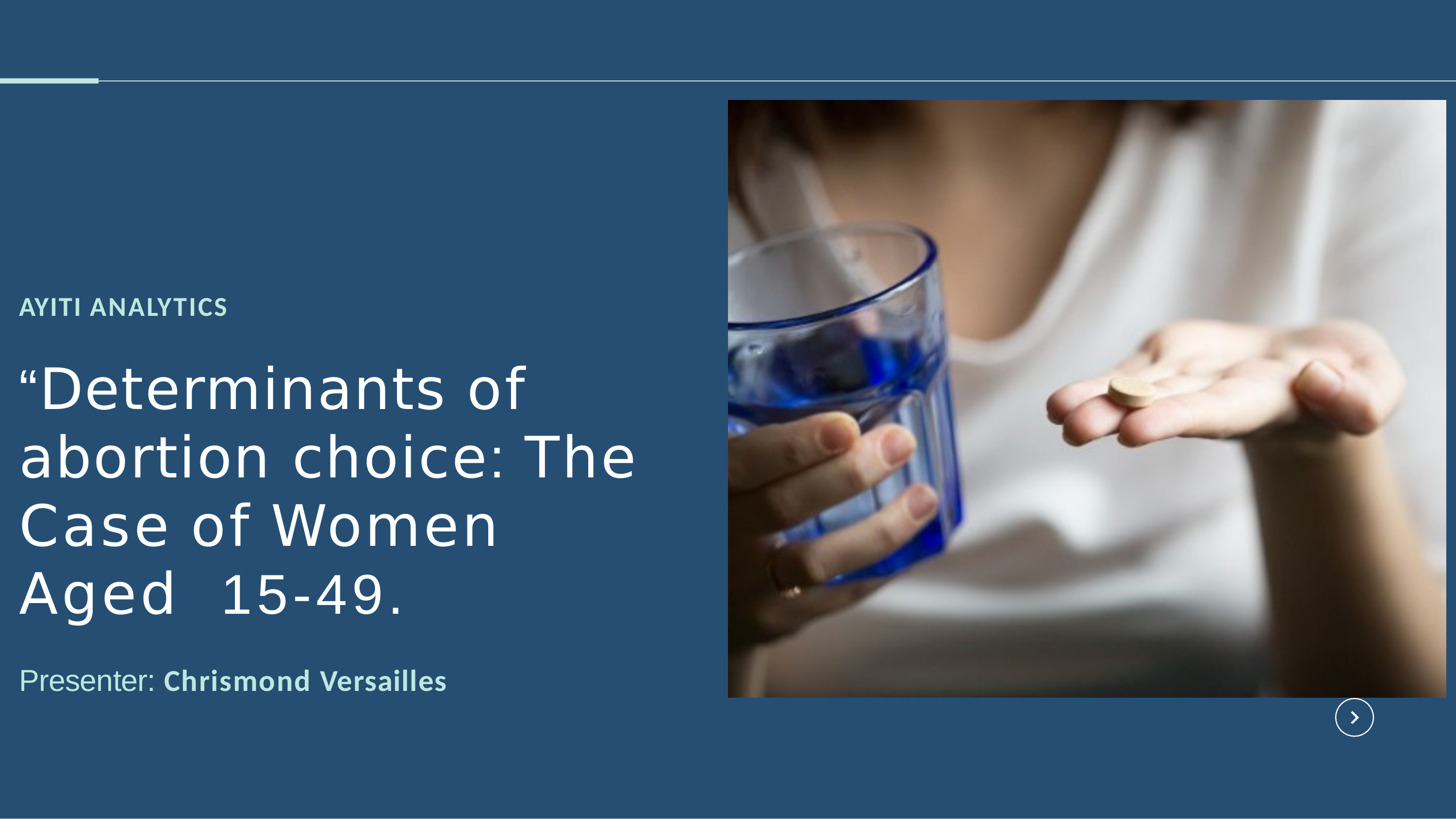

AYITI ANALYTICS
“Determinants of  abortion choice: The  Case of Women Aged  15-49.
Presenter: Chrismond Versailles